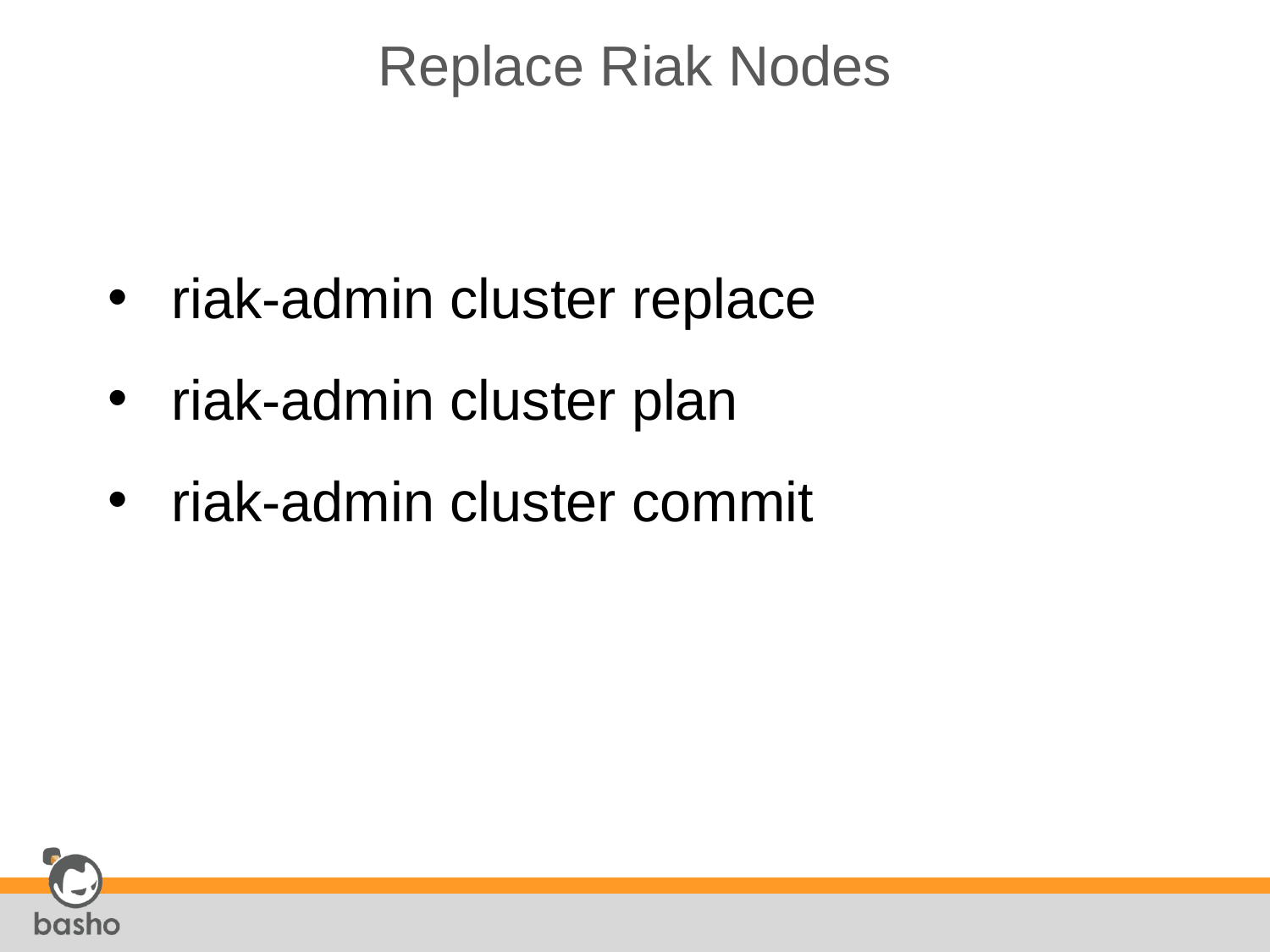

# Replace Riak Nodes
riak-admin cluster replace
riak-admin cluster plan
riak-admin cluster commit